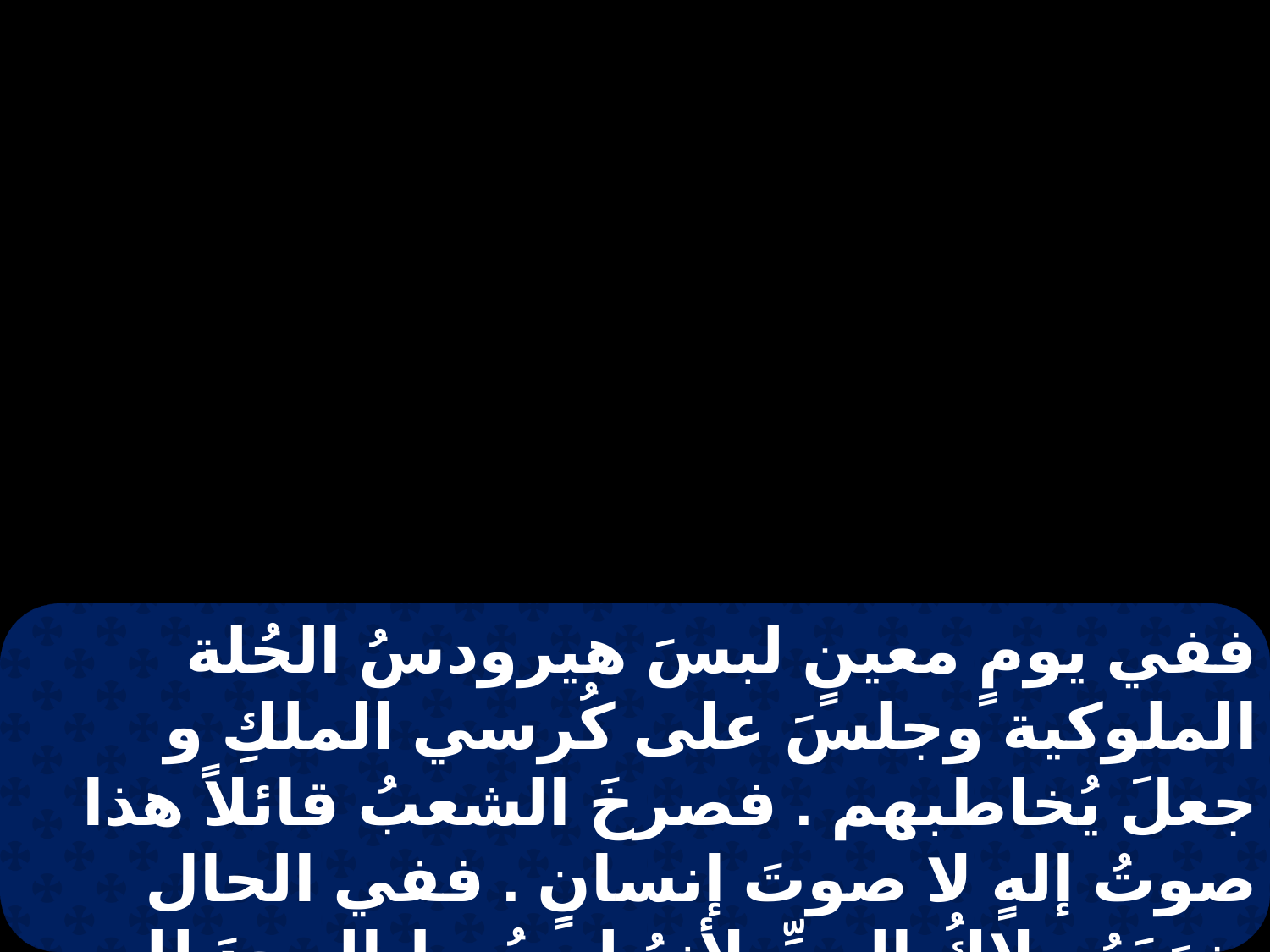

ففي يومٍ معينٍ لبسَ هيرودسُ الحُلة الملوكية وجلسَ على كُرسي الملكِ و جعلَ يُخاطبهم . فصرخَ الشعبُ قائلاً هذا صوتُ إلهٍ لا صوتَ إنسانٍ . ففي الحال ضرَبَهُ ملاكُ الربِّ لأنهُ لم يُعطِ المجدَ للهِ فدوَّد و ماتَ . و أما كلمة اللهِ فكانت تنمو و تزيدُ .